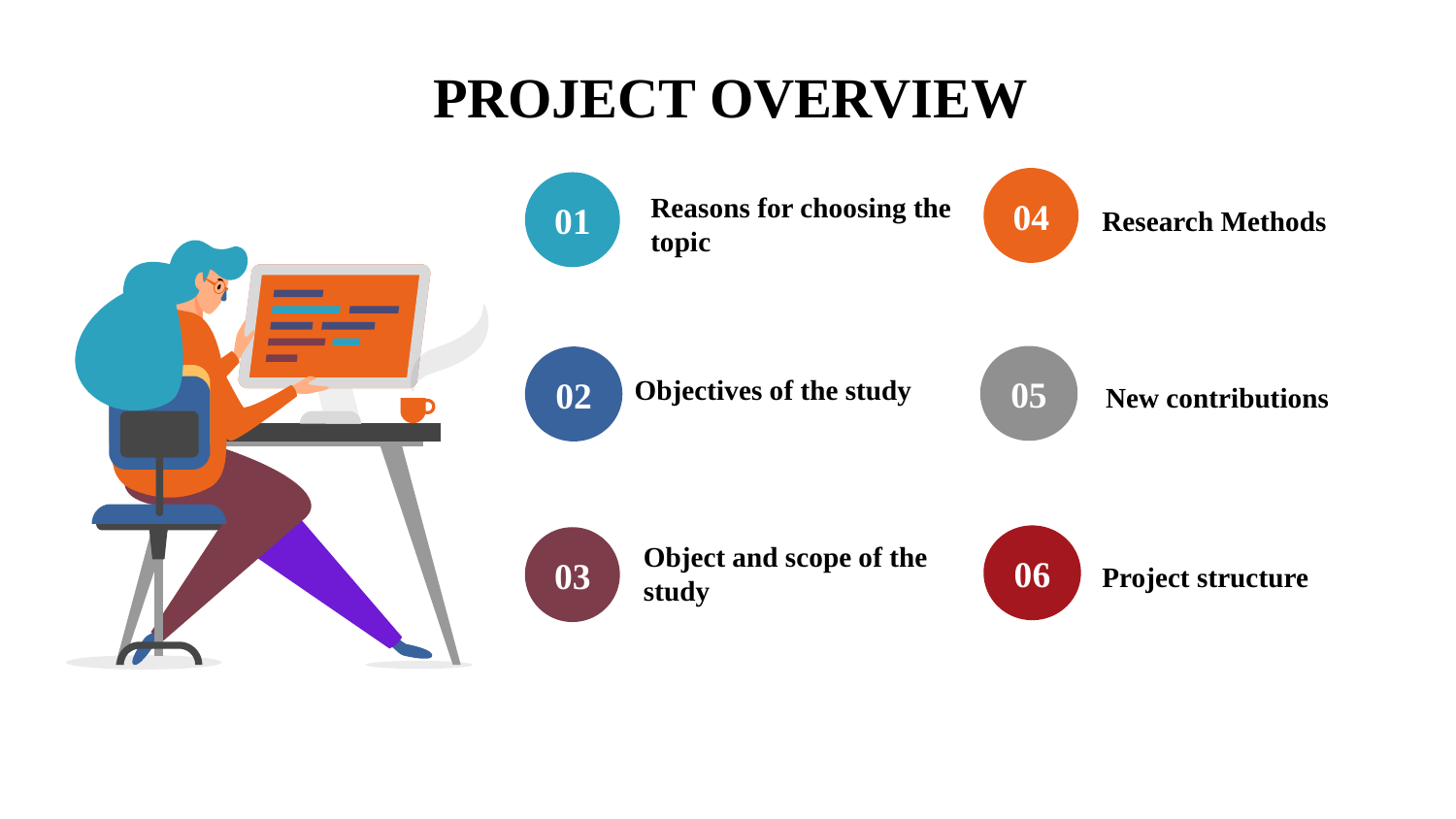

# PROJECT OVERVIEW

04
01
Research Methods
Reasons for choosing the topic

05
 New contributions
02
Objectives of the study

03
06
Project structure
Object and scope of the study